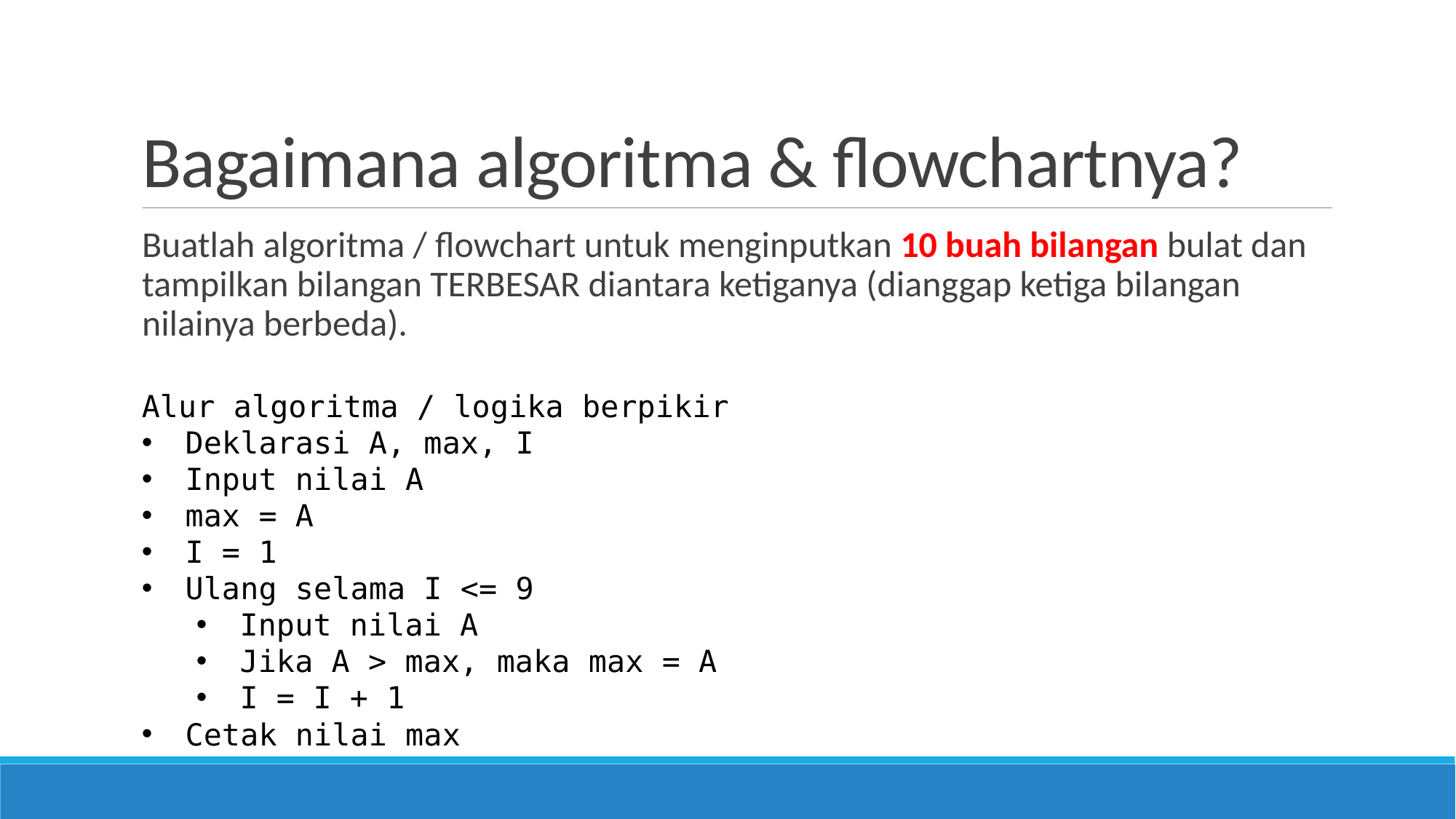

# Bagaimana algoritma & flowchartnya?
Buatlah algoritma / flowchart untuk menginputkan 10 buah bilangan bulat dan tampilkan bilangan TERBESAR diantara ketiganya (dianggap ketiga bilangan nilainya berbeda).
Alur algoritma / logika berpikir
Deklarasi A, max, I
Input nilai A
max = A
I = 1
Ulang selama I <= 9
Input nilai A
Jika A > max, maka max = A
I = I + 1
Cetak nilai max